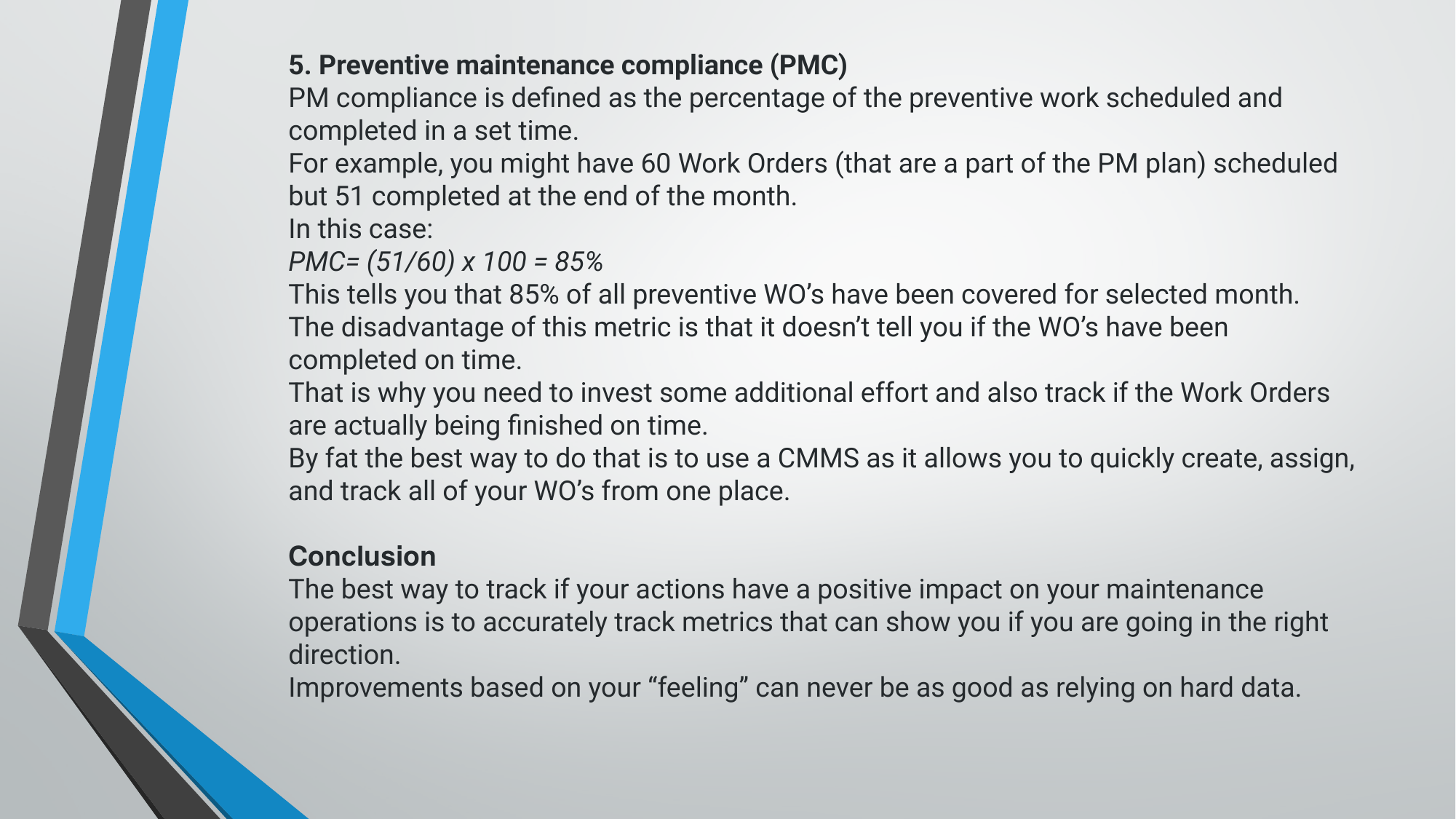

5. Preventive maintenance compliance (PMC)
PM compliance is defined as the percentage of the preventive work scheduled and completed in a set time.
For example, you might have 60 Work Orders (that are a part of the PM plan) scheduled but 51 completed at the end of the month.
In this case:
PMC= (51/60) x 100 = 85%
This tells you that 85% of all preventive WO’s have been covered for selected month.
The disadvantage of this metric is that it doesn’t tell you if the WO’s have been completed on time.
That is why you need to invest some additional effort and also track if the Work Orders are actually being finished on time.
By fat the best way to do that is to use a CMMS as it allows you to quickly create, assign, and track all of your WO’s from one place.

Conclusion
The best way to track if your actions have a positive impact on your maintenance operations is to accurately track metrics that can show you if you are going in the right direction.
Improvements based on your “feeling” can never be as good as relying on hard data.